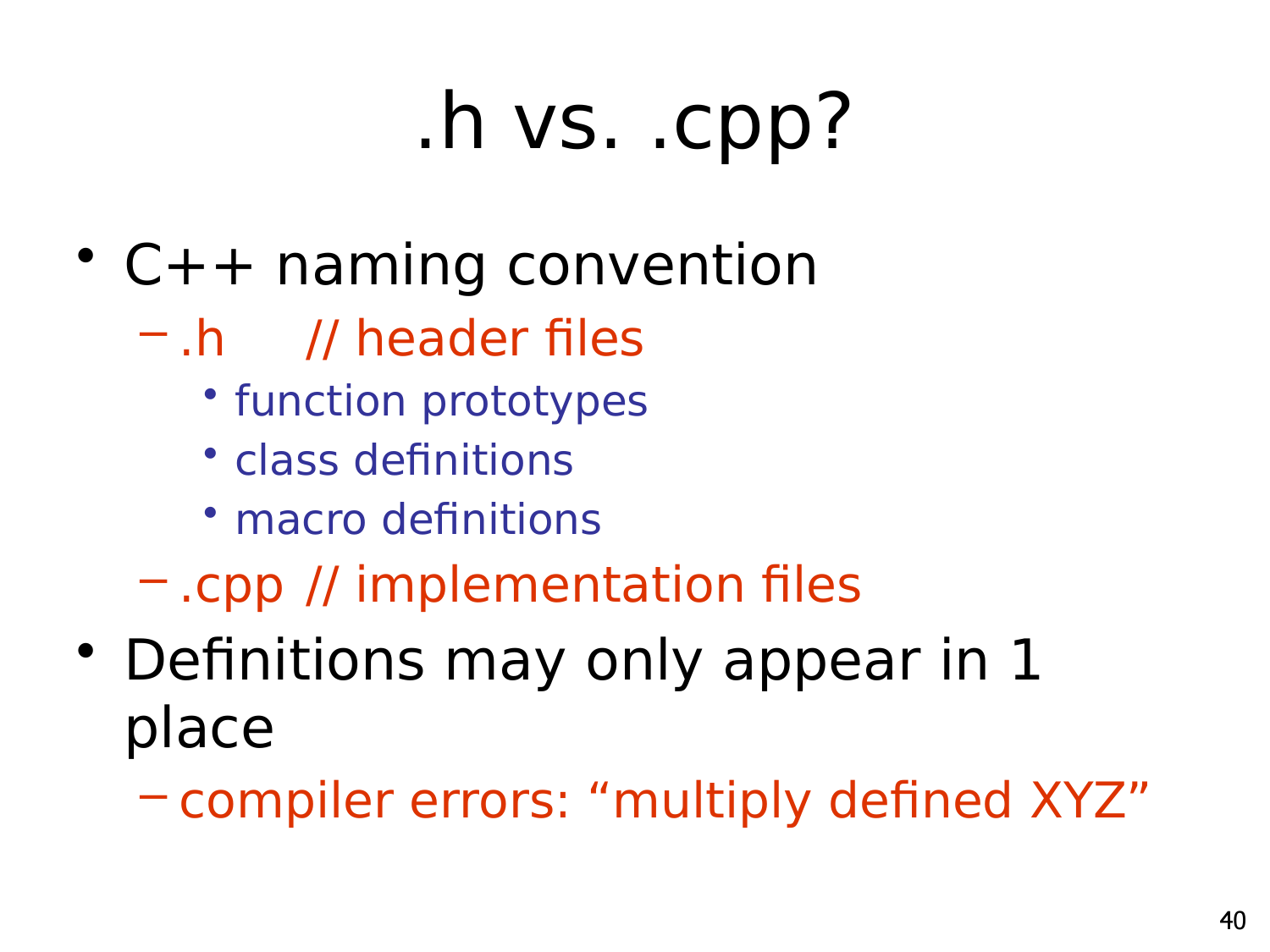

# .h vs. .cpp?
C++ naming convention
.h 	// header files
function prototypes
class definitions
macro definitions
.cpp	// implementation files
Definitions may only appear in 1 place
compiler errors: “multiply defined XYZ”